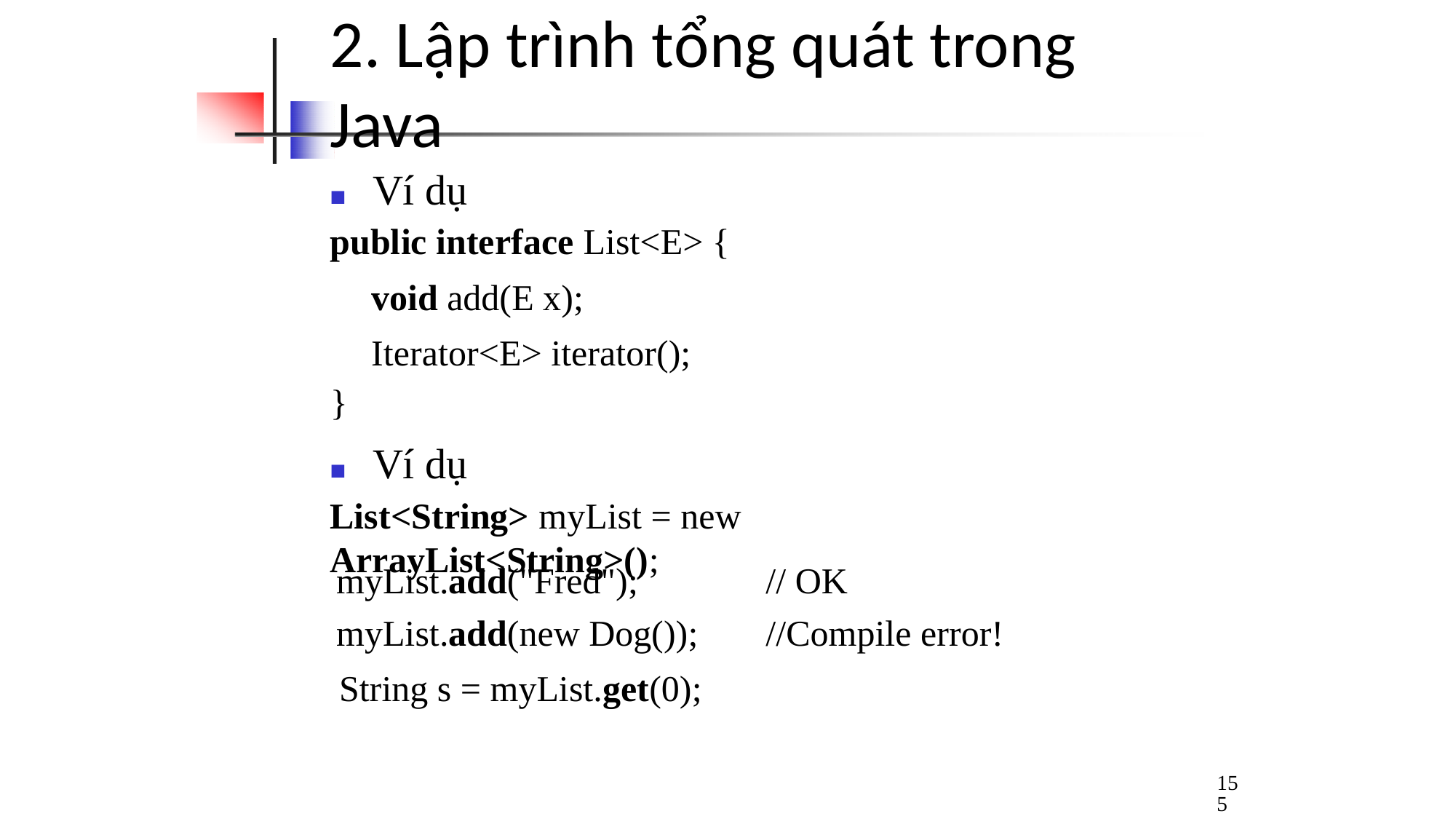

# 2. Lập trình tổng quát trong Java

◼	Ví dụ
public interface List<E> {
void add(E x);
Iterator<E> iterator();
}
◼	Ví dụ
List<String> myList = new ArrayList<String>();
myList.add("Fred");  myList.add(new Dog());
// OK
//Compile error!
String s = myList.get(0);
155